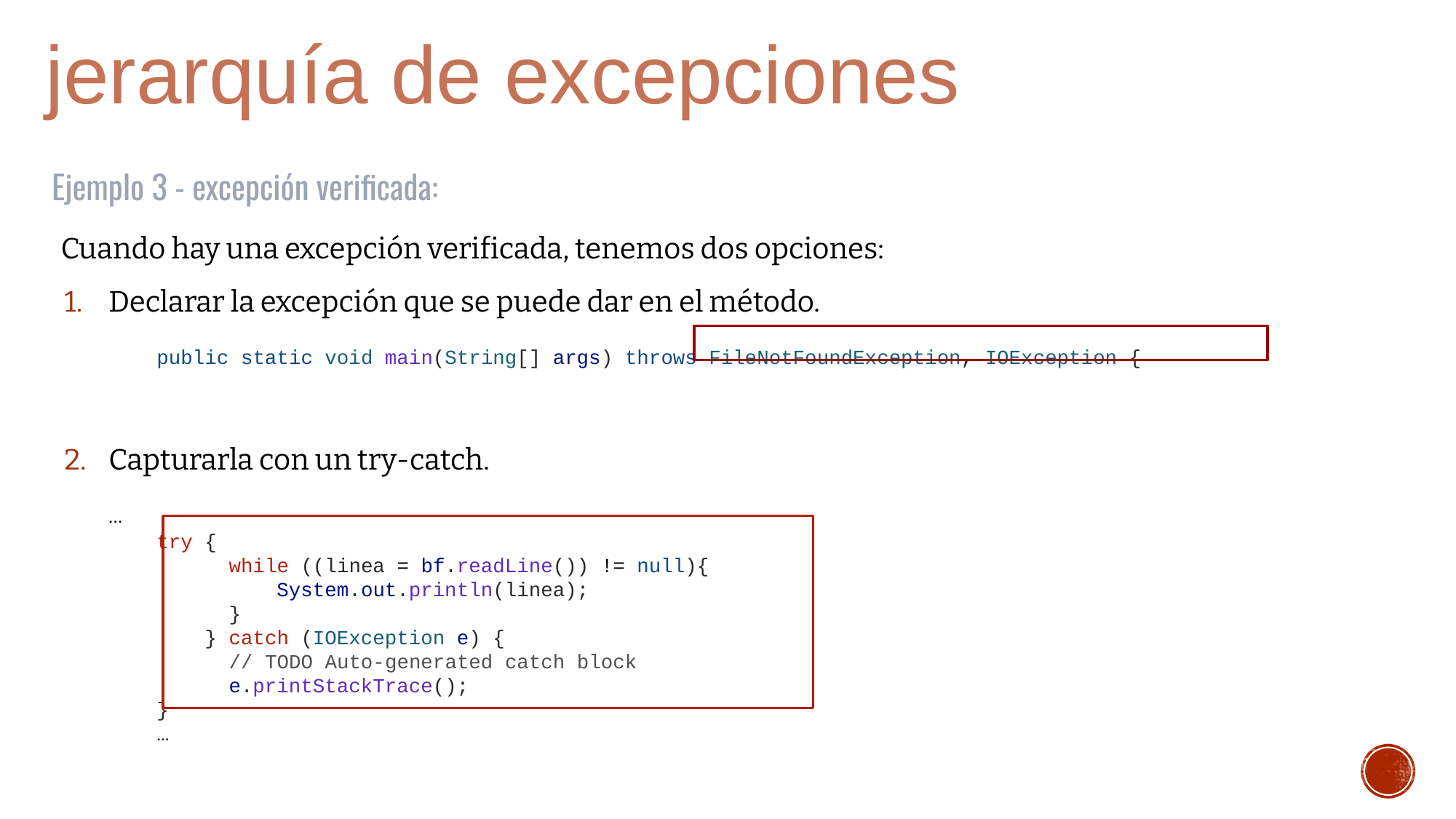

# jerarquía de excepciones
Ejemplo 3 - excepción verificada:
Cuando hay una excepción verificada, tenemos dos opciones:
Declarar la excepción que se puede dar en el método.
		public static void main(String[] args) throws FileNotFoundException, IOException {

Capturarla con un try-catch.
	…
        try {
              while ((linea = bf.readLine()) != null){
                  System.out.println(linea);
              }
   	    } catch (IOException e) {
              // TODO Auto-generated catch block
              e.printStackTrace();
        }
...